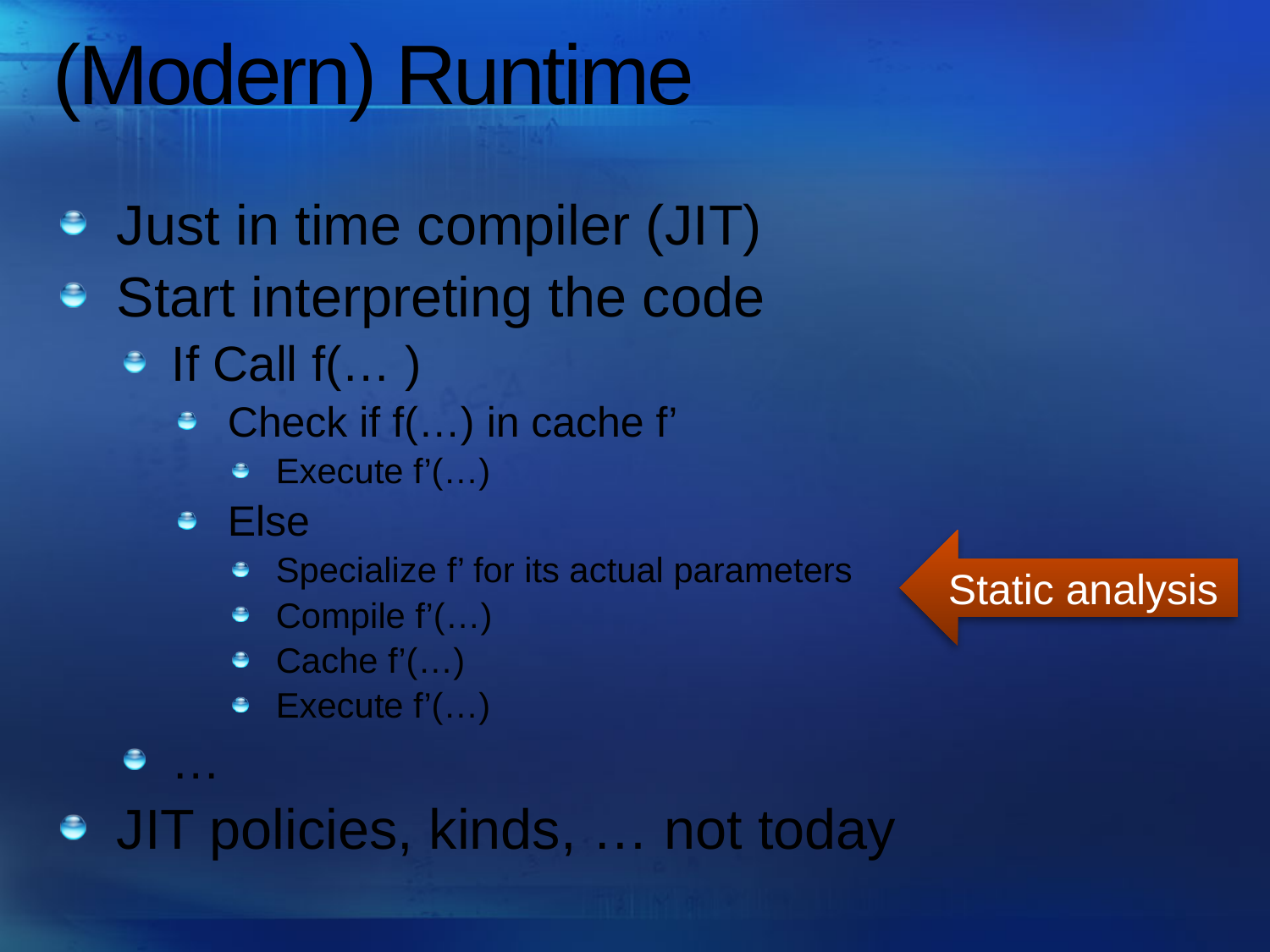

# (Modern) Runtime
Just in time compiler (JIT)
Start interpreting the code
If Call f(… )
Check if f(…) in cache f’
Execute f’(…)
Else
Specialize f’ for its actual parameters
Compile f’(…)
Cache f’(…)
Execute f’(…)
…
JIT policies, kinds, … not today

Static analysis